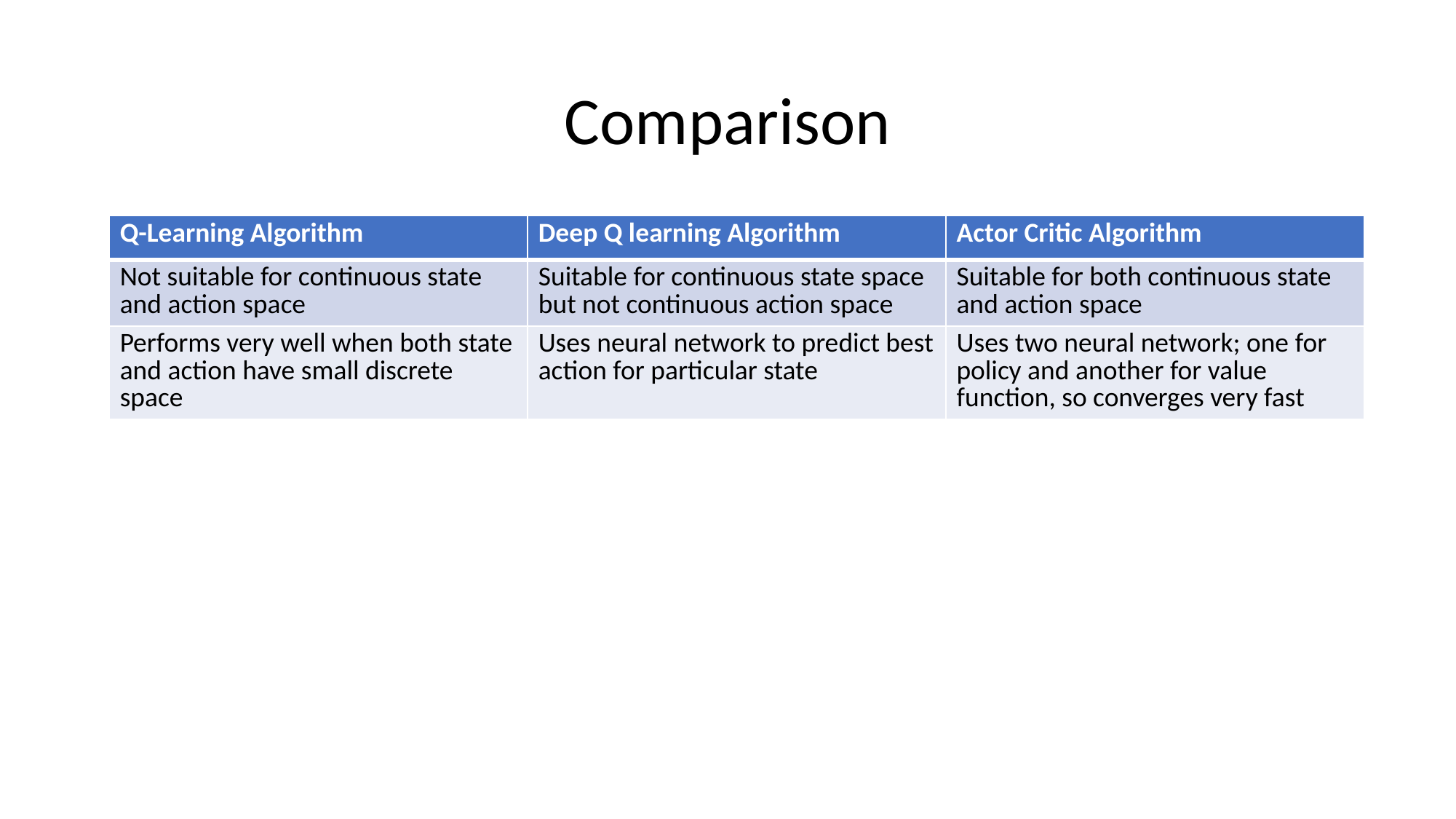

# Comparison
| Q-Learning Algorithm | Deep Q learning Algorithm | Actor Critic Algorithm |
| --- | --- | --- |
| Not suitable for continuous state and action space | Suitable for continuous state space but not continuous action space | Suitable for both continuous state and action space |
| Performs very well when both state and action have small discrete space | Uses neural network to predict best action for particular state | Uses two neural network; one for policy and another for value function, so converges very fast |